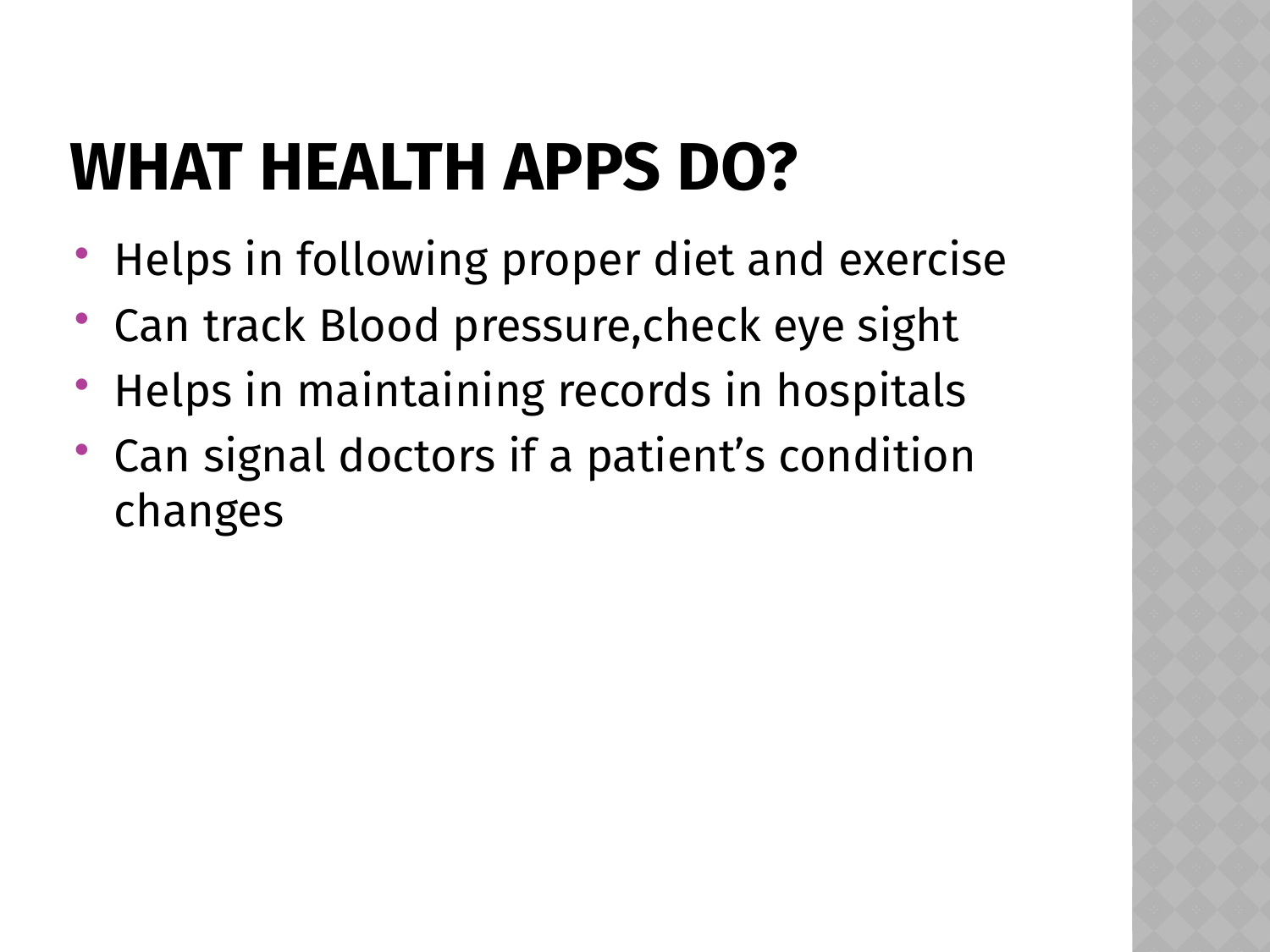

# What health apps do?
Helps in following proper diet and exercise
Can track Blood pressure,check eye sight
Helps in maintaining records in hospitals
Can signal doctors if a patient’s condition changes